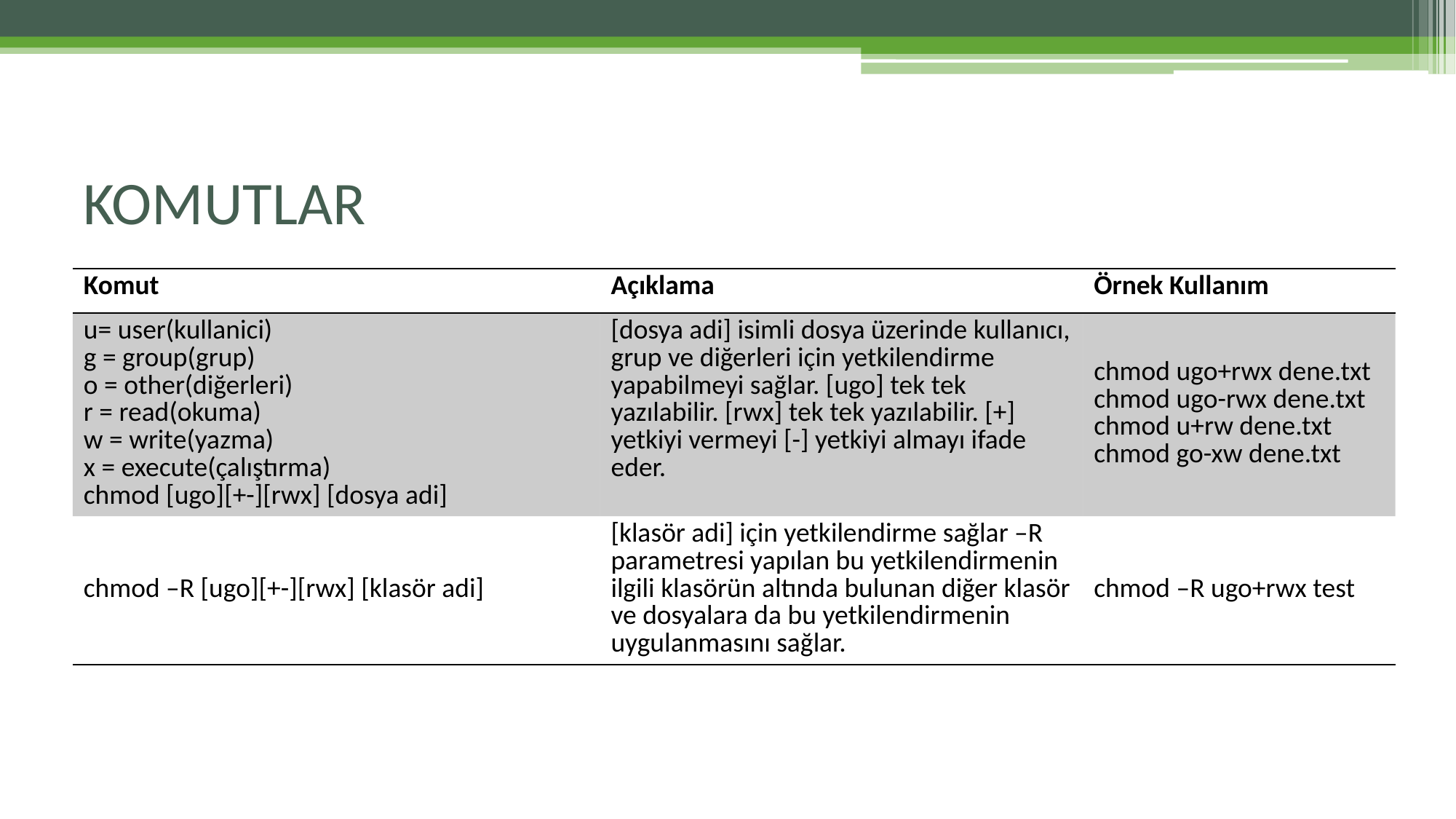

# KOMUTLAR
| Komut | Açıklama | Örnek Kullanım |
| --- | --- | --- |
| u= user(kullanici) g = group(grup) o = other(diğerleri) r = read(okuma) w = write(yazma) x = execute(çalıştırma) chmod [ugo][+-][rwx] [dosya adi] | [dosya adi] isimli dosya üzerinde kullanıcı, grup ve diğerleri için yetkilendirme yapabilmeyi sağlar. [ugo] tek tek yazılabilir. [rwx] tek tek yazılabilir. [+] yetkiyi vermeyi [-] yetkiyi almayı ifade eder. | chmod ugo+rwx dene.txt chmod ugo-rwx dene.txt chmod u+rw dene.txt chmod go-xw dene.txt |
| chmod –R [ugo][+-][rwx] [klasör adi] | [klasör adi] için yetkilendirme sağlar –R parametresi yapılan bu yetkilendirmenin ilgili klasörün altında bulunan diğer klasör ve dosyalara da bu yetkilendirmenin uygulanmasını sağlar. | chmod –R ugo+rwx test |